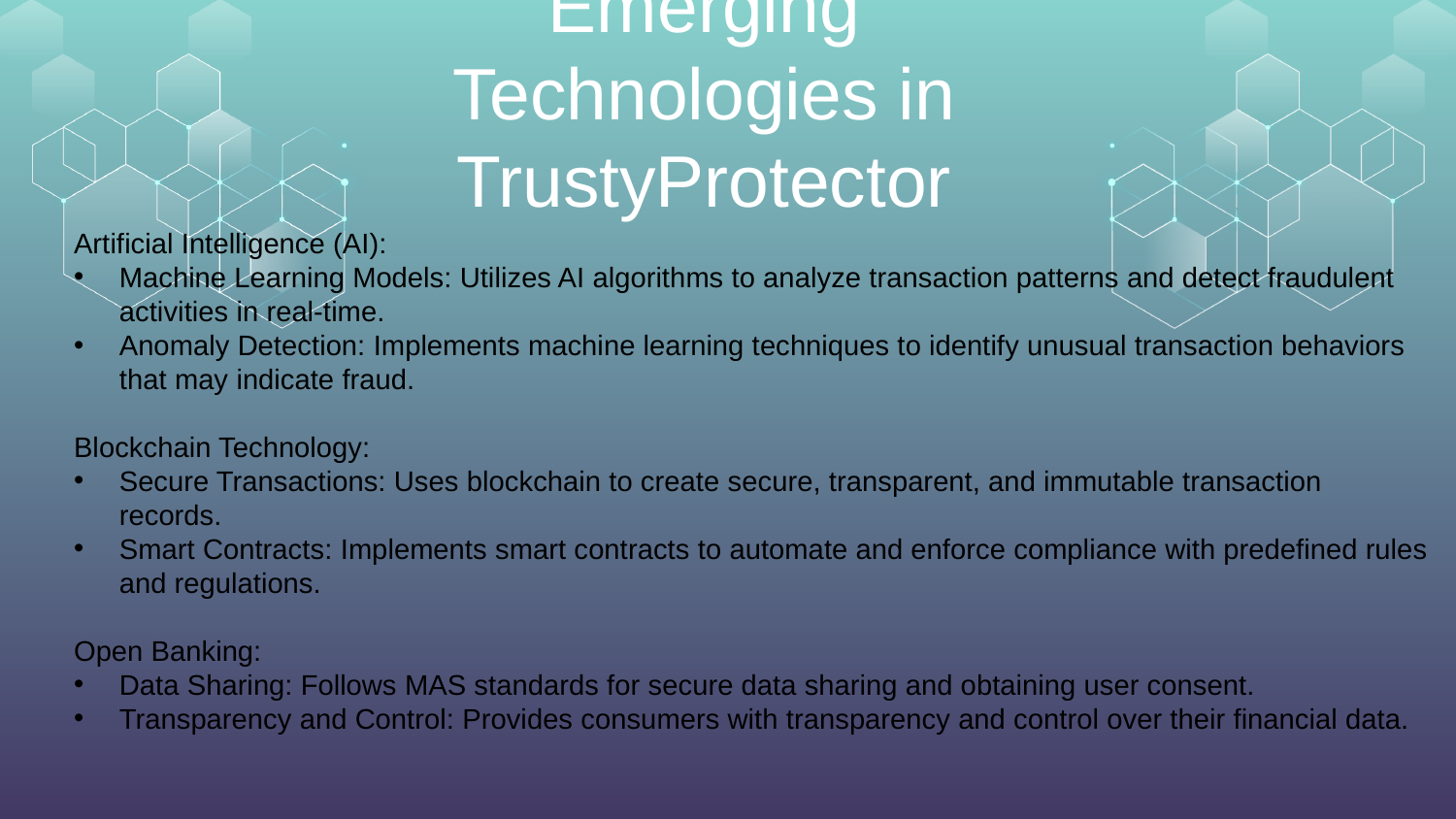

Emerging Technologies in TrustyProtector
Artificial Intelligence (AI):
Machine Learning Models: Utilizes AI algorithms to analyze transaction patterns and detect fraudulent activities in real-time.
Anomaly Detection: Implements machine learning techniques to identify unusual transaction behaviors that may indicate fraud.

Blockchain Technology:
Secure Transactions: Uses blockchain to create secure, transparent, and immutable transaction records.
Smart Contracts: Implements smart contracts to automate and enforce compliance with predefined rules and regulations.

Open Banking:
Data Sharing: Follows MAS standards for secure data sharing and obtaining user consent.
Transparency and Control: Provides consumers with transparency and control over their financial data.